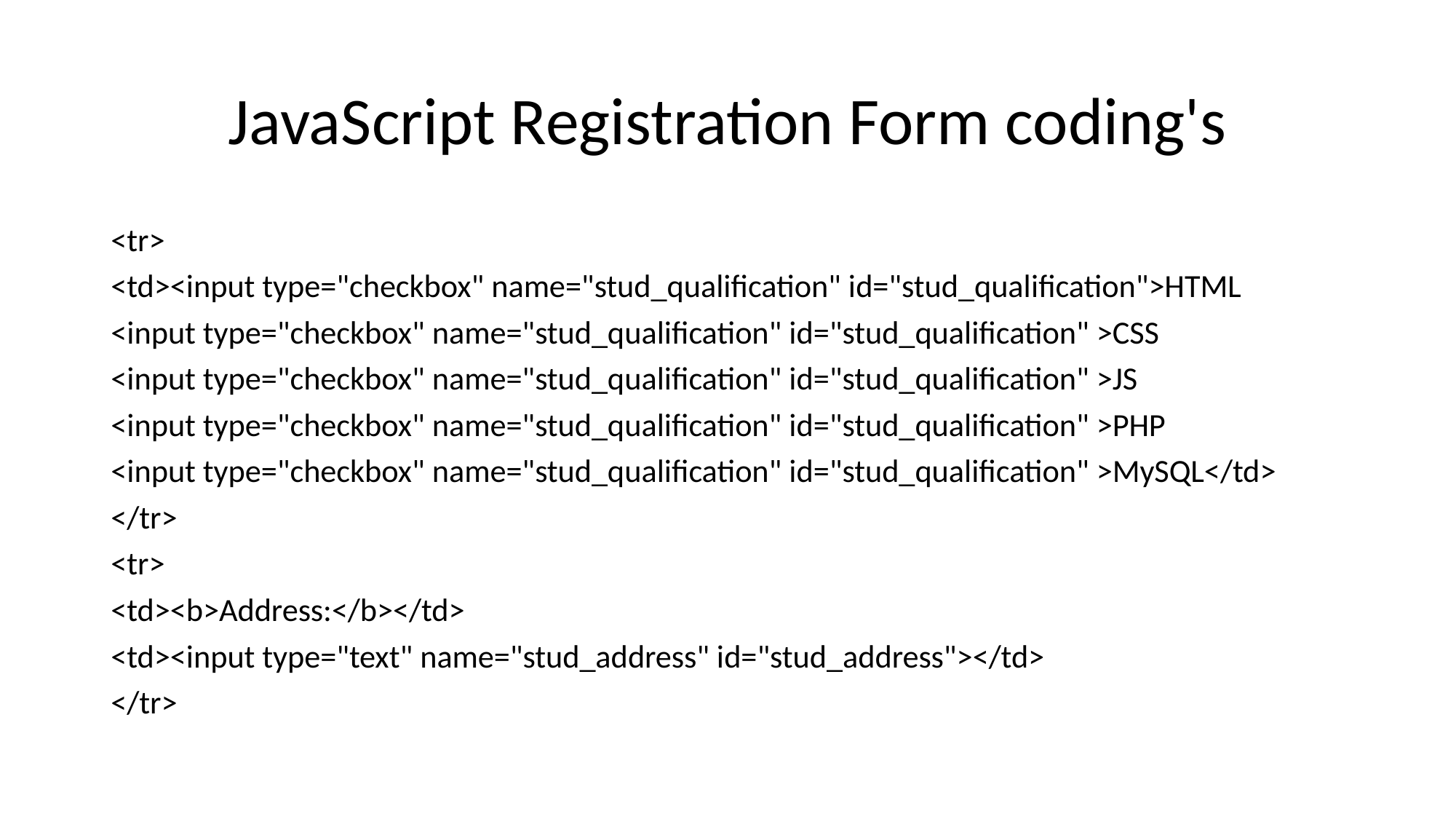

# JavaScript Registration Form coding's
<tr>
<td><input type="checkbox" name="stud_qualification" id="stud_qualification">HTML
<input type="checkbox" name="stud_qualification" id="stud_qualification" >CSS
<input type="checkbox" name="stud_qualification" id="stud_qualification" >JS
<input type="checkbox" name="stud_qualification" id="stud_qualification" >PHP
<input type="checkbox" name="stud_qualification" id="stud_qualification" >MySQL</td>
</tr>
<tr>
<td><b>Address:</b></td>
<td><input type="text" name="stud_address" id="stud_address"></td>
</tr>